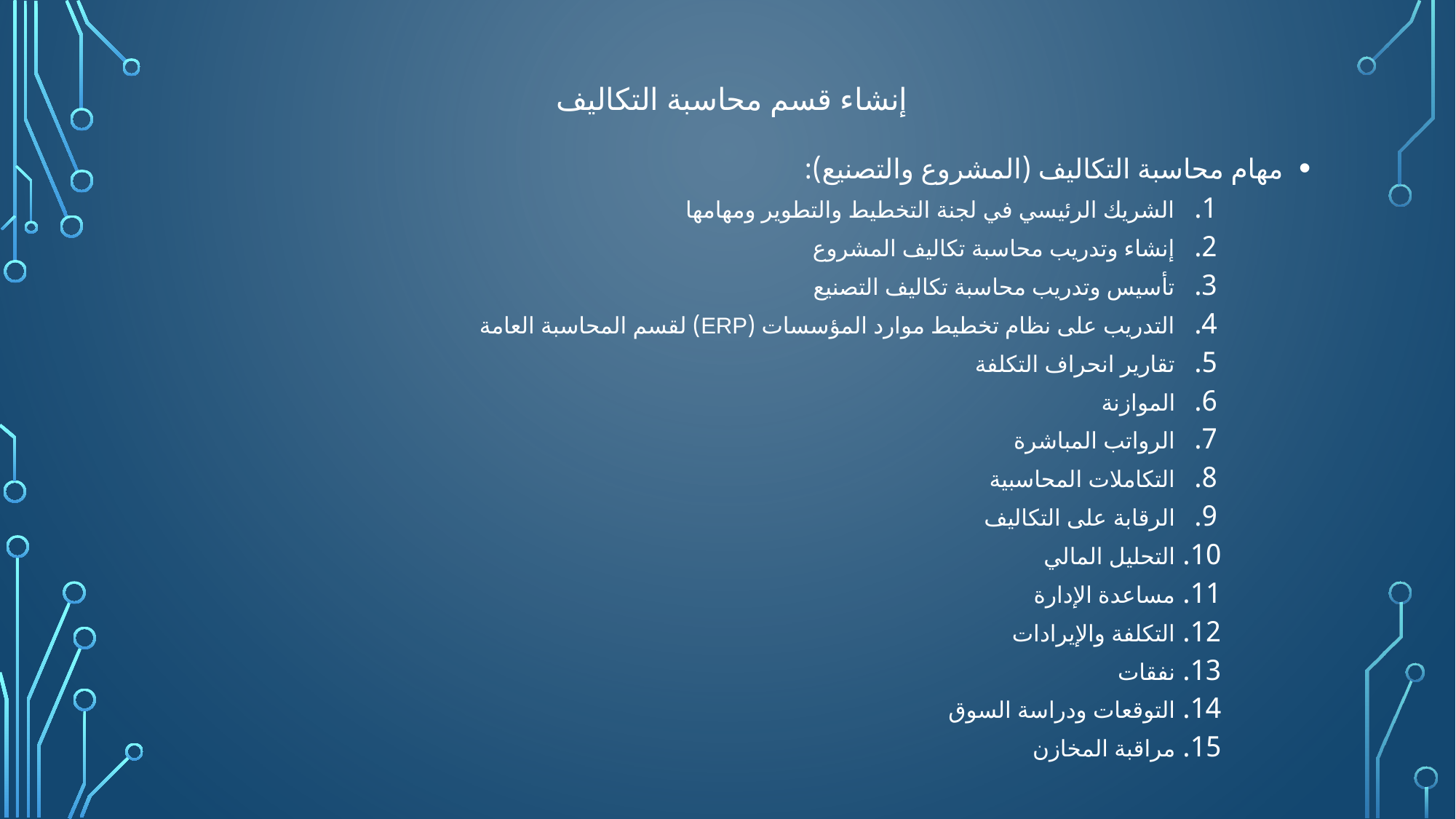

# إنشاء قسم محاسبة التكاليف
مهام محاسبة التكاليف (المشروع والتصنيع):
الشريك الرئيسي في لجنة التخطيط والتطوير ومهامها
إنشاء وتدريب محاسبة تكاليف المشروع
تأسيس وتدريب محاسبة تكاليف التصنيع
التدريب على نظام تخطيط موارد المؤسسات (ERP) لقسم المحاسبة العامة
تقارير انحراف التكلفة
الموازنة
الرواتب المباشرة
التكاملات المحاسبية
الرقابة على التكاليف
التحليل المالي
مساعدة الإدارة
التكلفة والإيرادات
نفقات
التوقعات ودراسة السوق
مراقبة المخازن